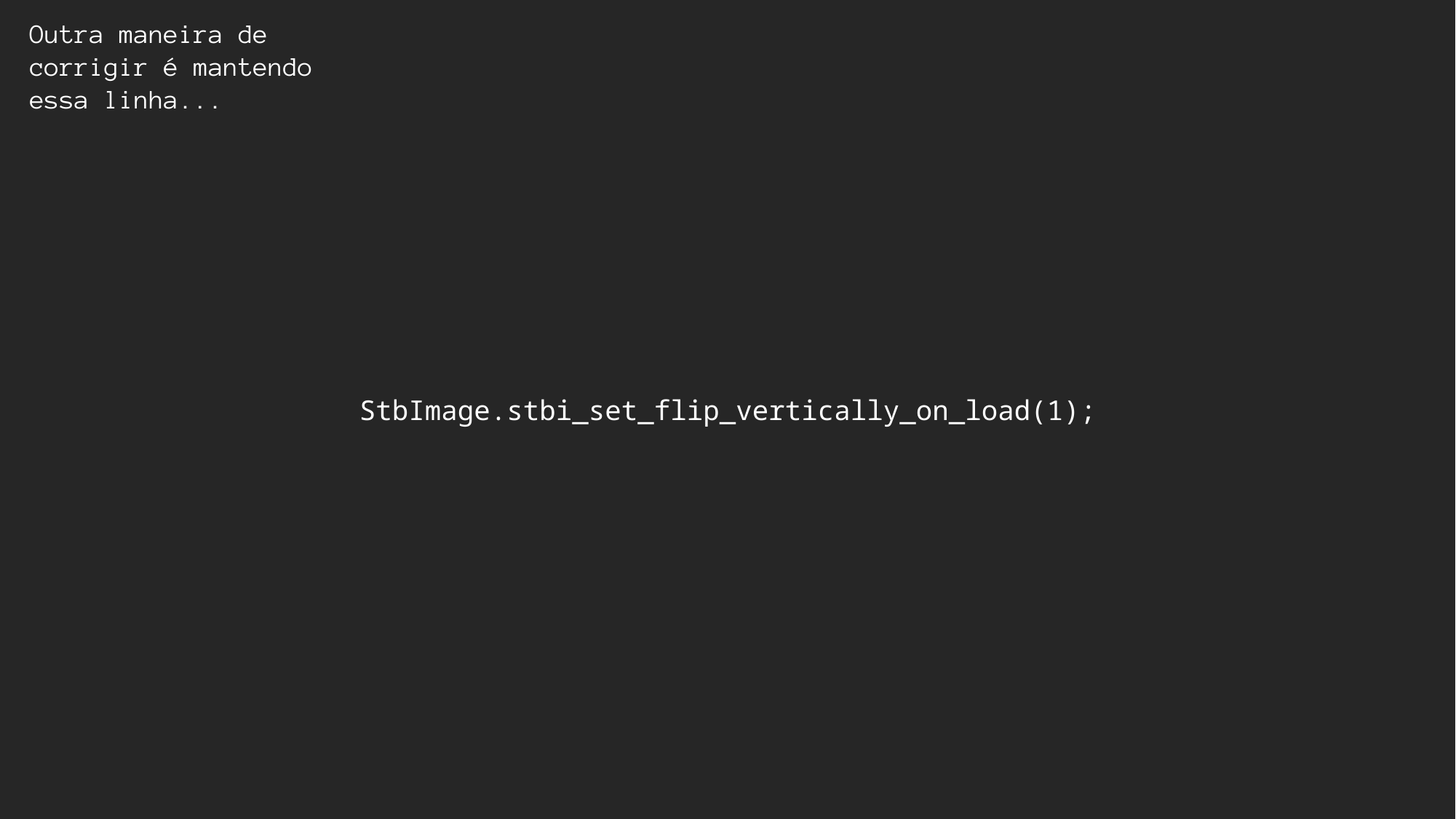

Outra maneira de corrigir é mantendo essa linha...
StbImage.stbi_set_flip_vertically_on_load(1);